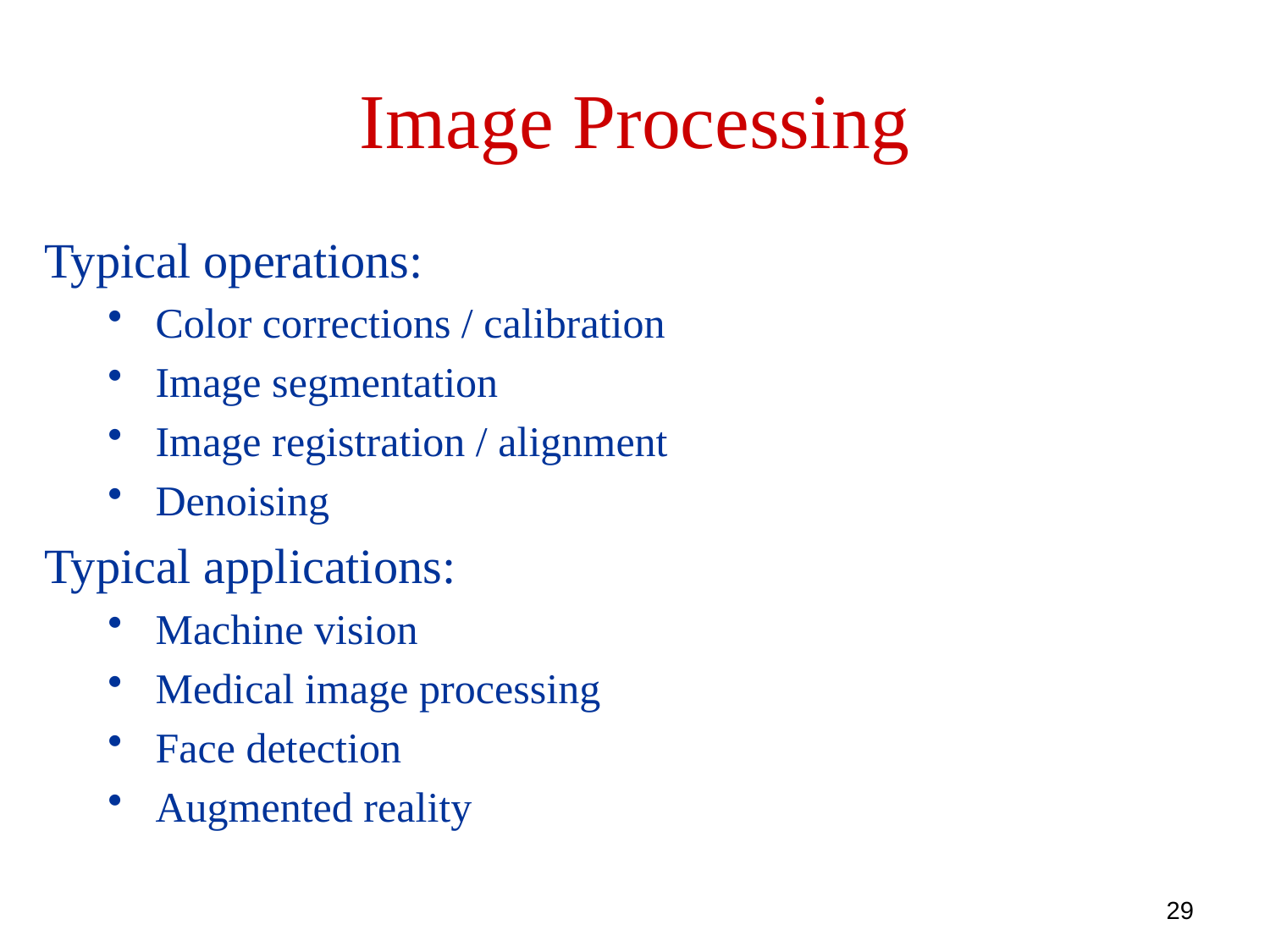

Image Processing
Typical operations:
Color corrections / calibration
Image segmentation
Image registration / alignment
Denoising
Typical applications:
Machine vision
Medical image processing
Face detection
Augmented reality

29